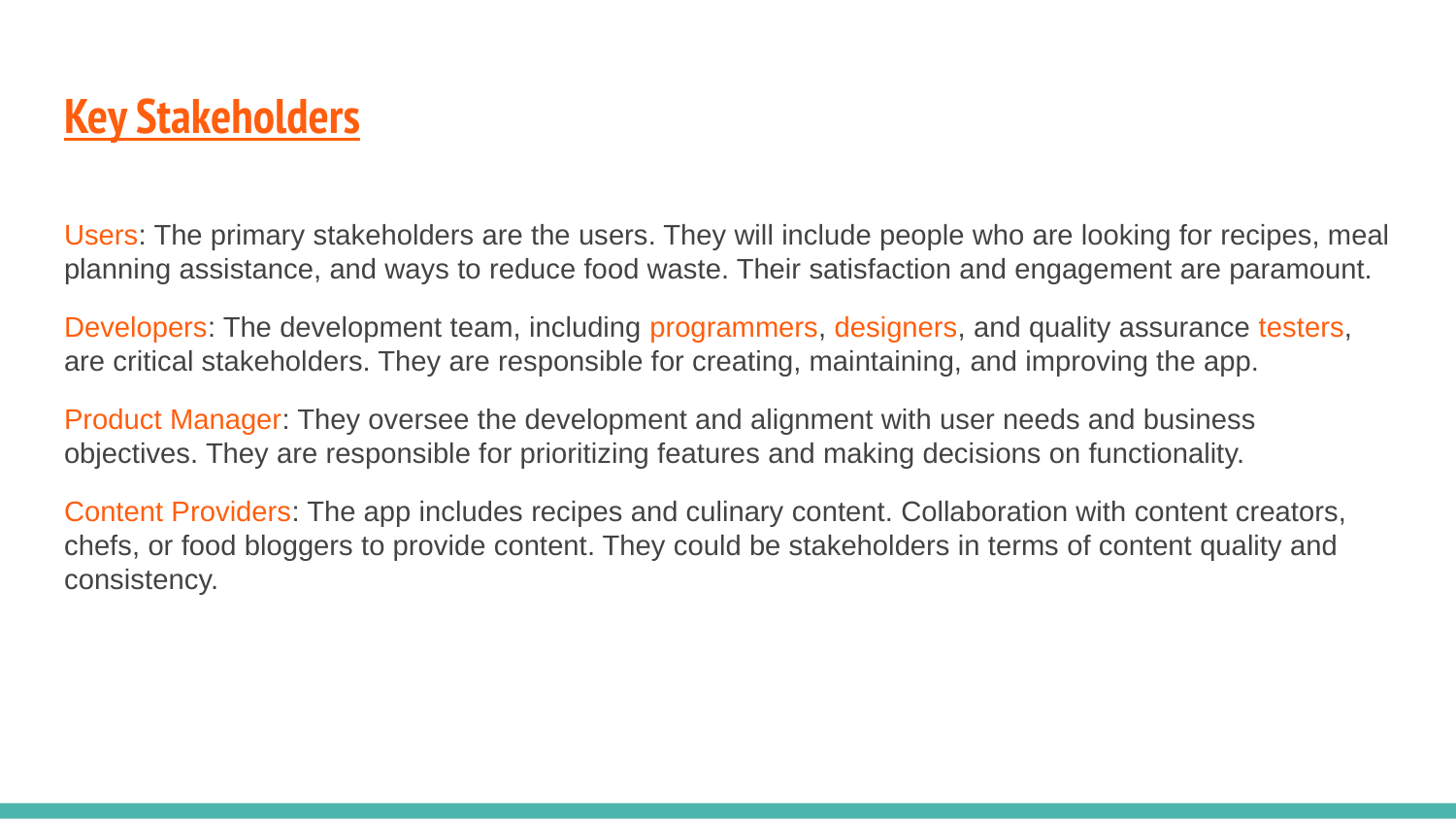

# Key Stakeholders
Users: The primary stakeholders are the users. They will include people who are looking for recipes, meal planning assistance, and ways to reduce food waste. Their satisfaction and engagement are paramount.
Developers: The development team, including programmers, designers, and quality assurance testers, are critical stakeholders. They are responsible for creating, maintaining, and improving the app.
Product Manager: They oversee the development and alignment with user needs and business objectives. They are responsible for prioritizing features and making decisions on functionality.
Content Providers: The app includes recipes and culinary content. Collaboration with content creators, chefs, or food bloggers to provide content. They could be stakeholders in terms of content quality and consistency.